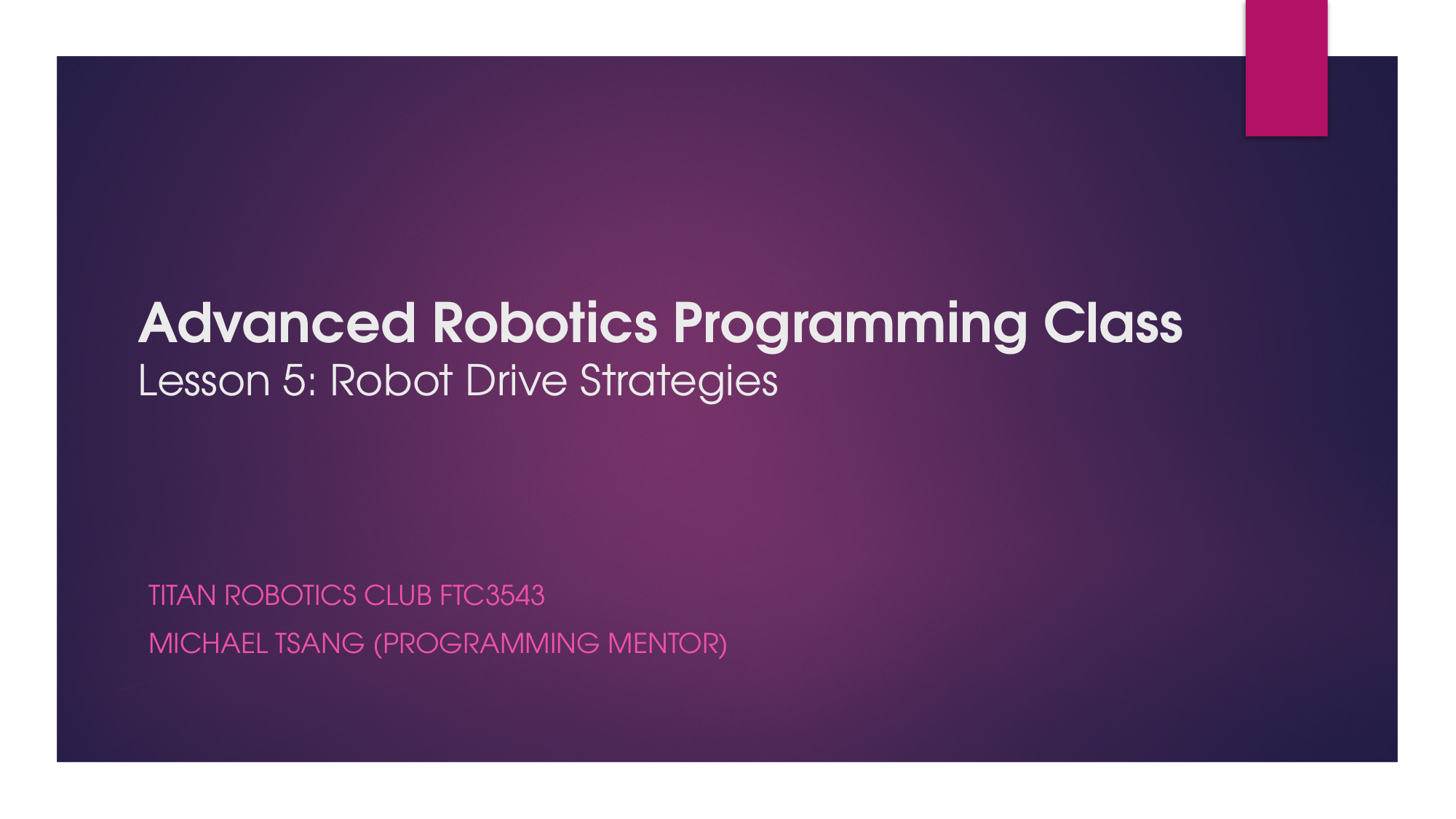

# Advanced Robotics Programming Class Lesson 5: Robot Drive Strategies
Titan Robotics Club FtC3543
Michael Tsang (Programming Mentor)